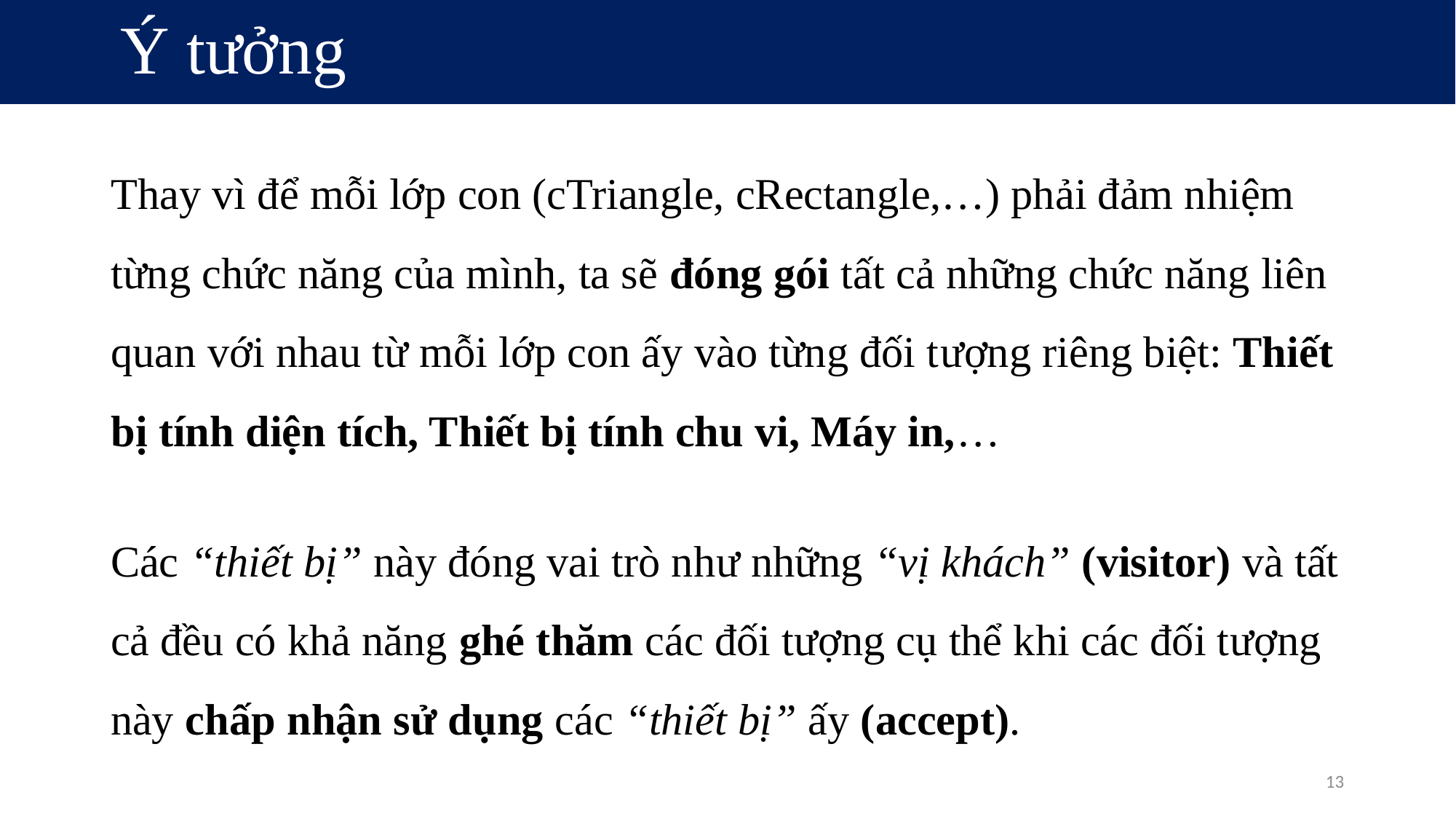

# Ý tưởng
Thay vì để mỗi lớp con (cTriangle, cRectangle,…) phải đảm nhiệm từng chức năng của mình, ta sẽ đóng gói tất cả những chức năng liên quan với nhau từ mỗi lớp con ấy vào từng đối tượng riêng biệt: Thiết bị tính diện tích, Thiết bị tính chu vi, Máy in,…
Các “thiết bị” này đóng vai trò như những “vị khách” (visitor) và tất cả đều có khả năng ghé thăm các đối tượng cụ thể khi các đối tượng này chấp nhận sử dụng các “thiết bị” ấy (accept).
13